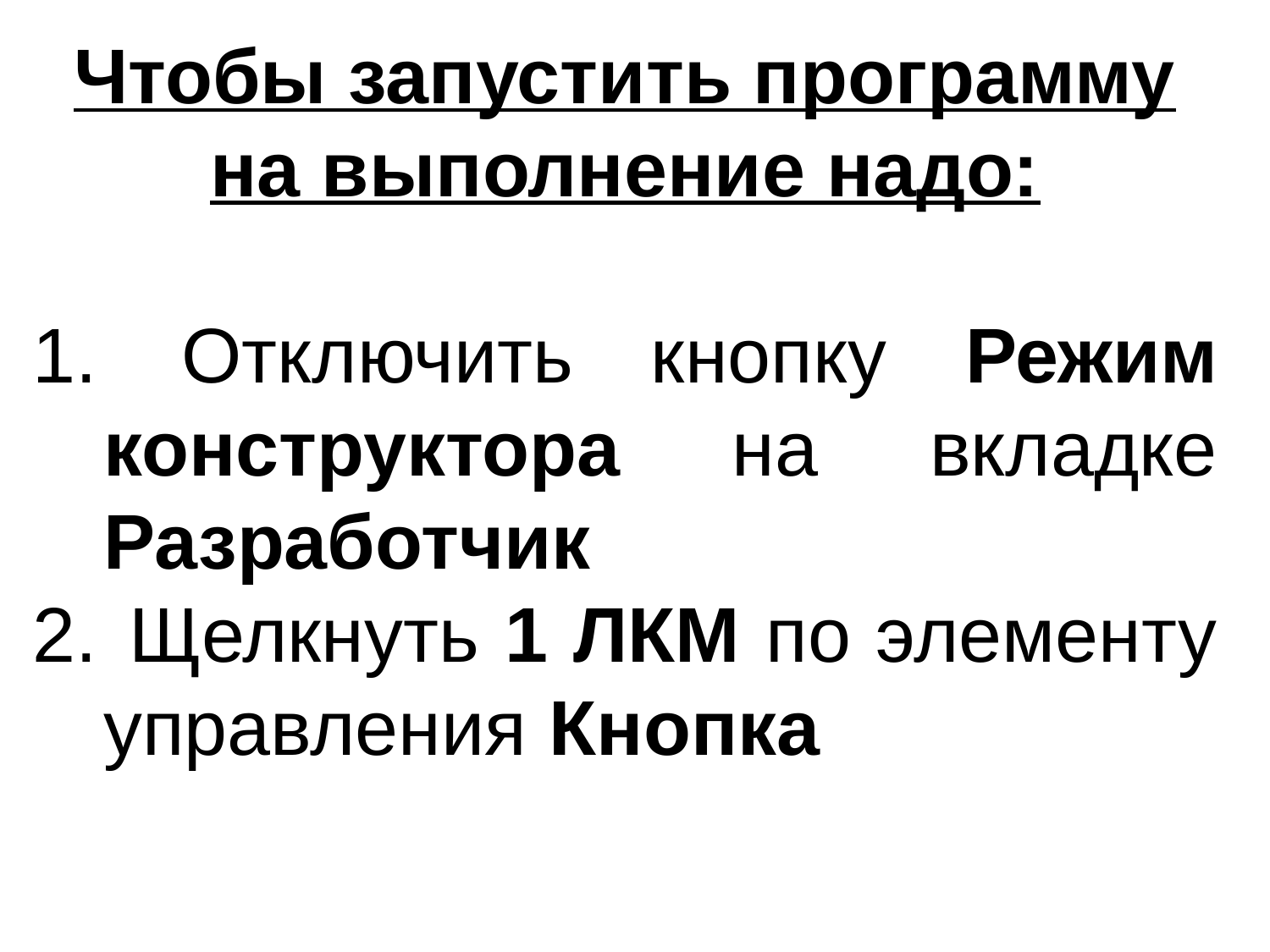

Чтобы запустить программу на выполнение надо:

 Отключить кнопку Режим конструктора на вкладке Разработчик
 Щелкнуть 1 ЛКМ по элементу управления Кнопка